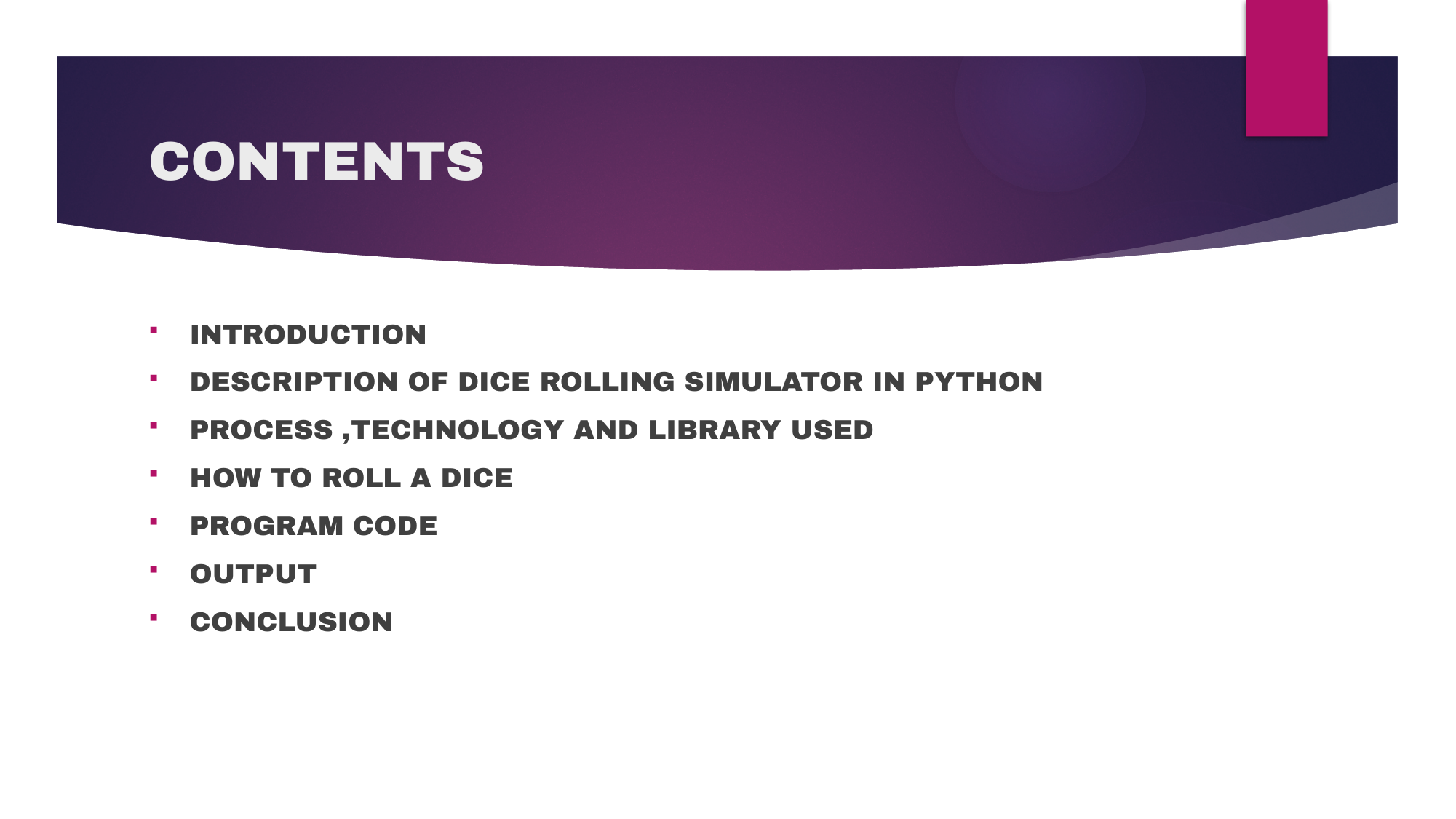

# CONTENTS
INTRODUCTION
DESCRIPTION OF DICE ROLLING SIMULATOR IN PYTHON
PROCESS ,TECHNOLOGY AND LIBRARY USED
HOW TO ROLL A DICE
PROGRAM CODE
OUTPUT
CONCLUSION